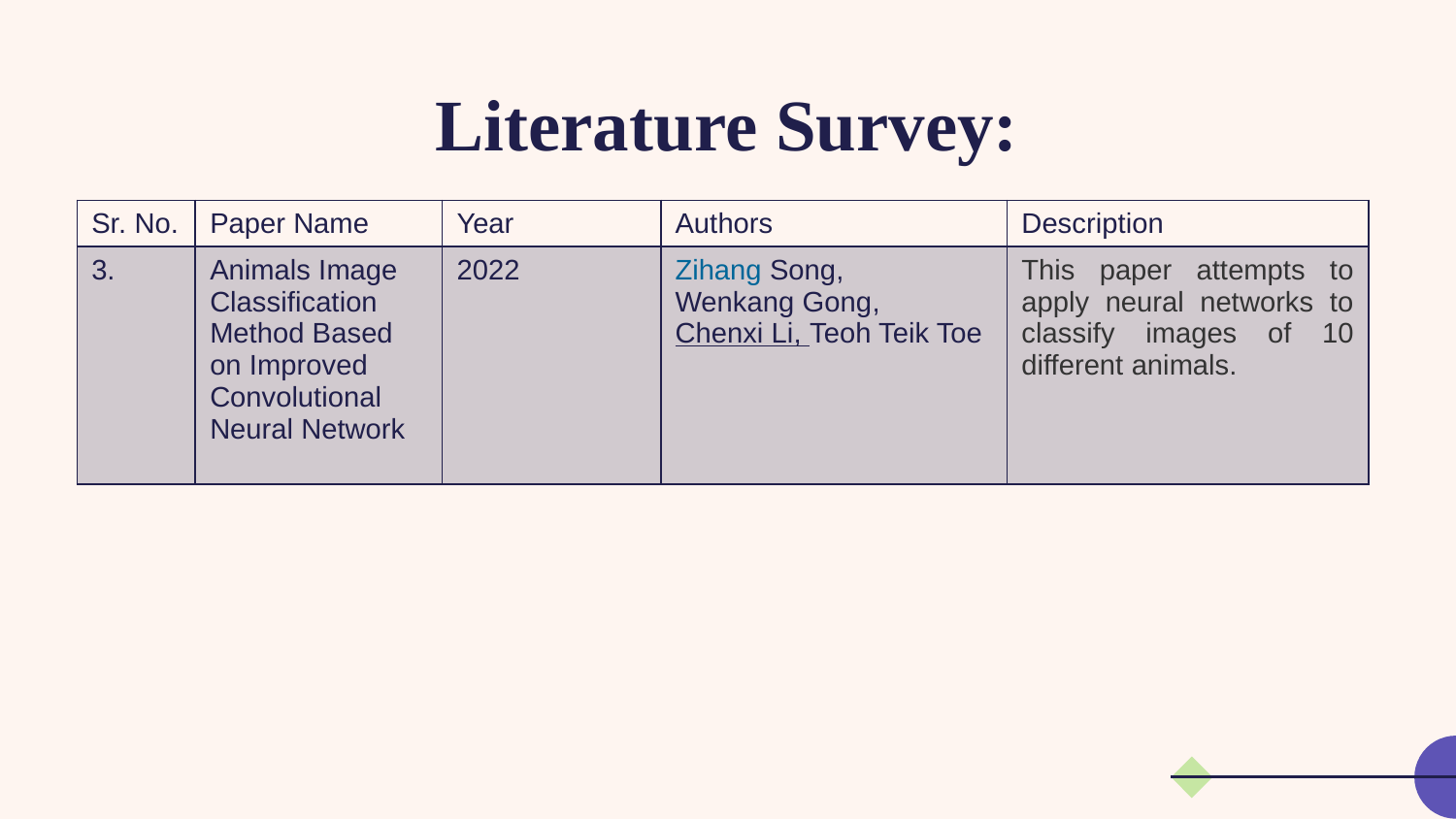

# Literature Survey:
| Sr. No. | Paper Name | Year | Authors | Description |
| --- | --- | --- | --- | --- |
| 3. | Animals Image Classification Method Based on Improved Convolutional Neural Network | 2022 | Zihang Song, Wenkang Gong, Chenxi Li, Teoh Teik Toe | This paper attempts to apply neural networks to classify images of 10 different animals. |